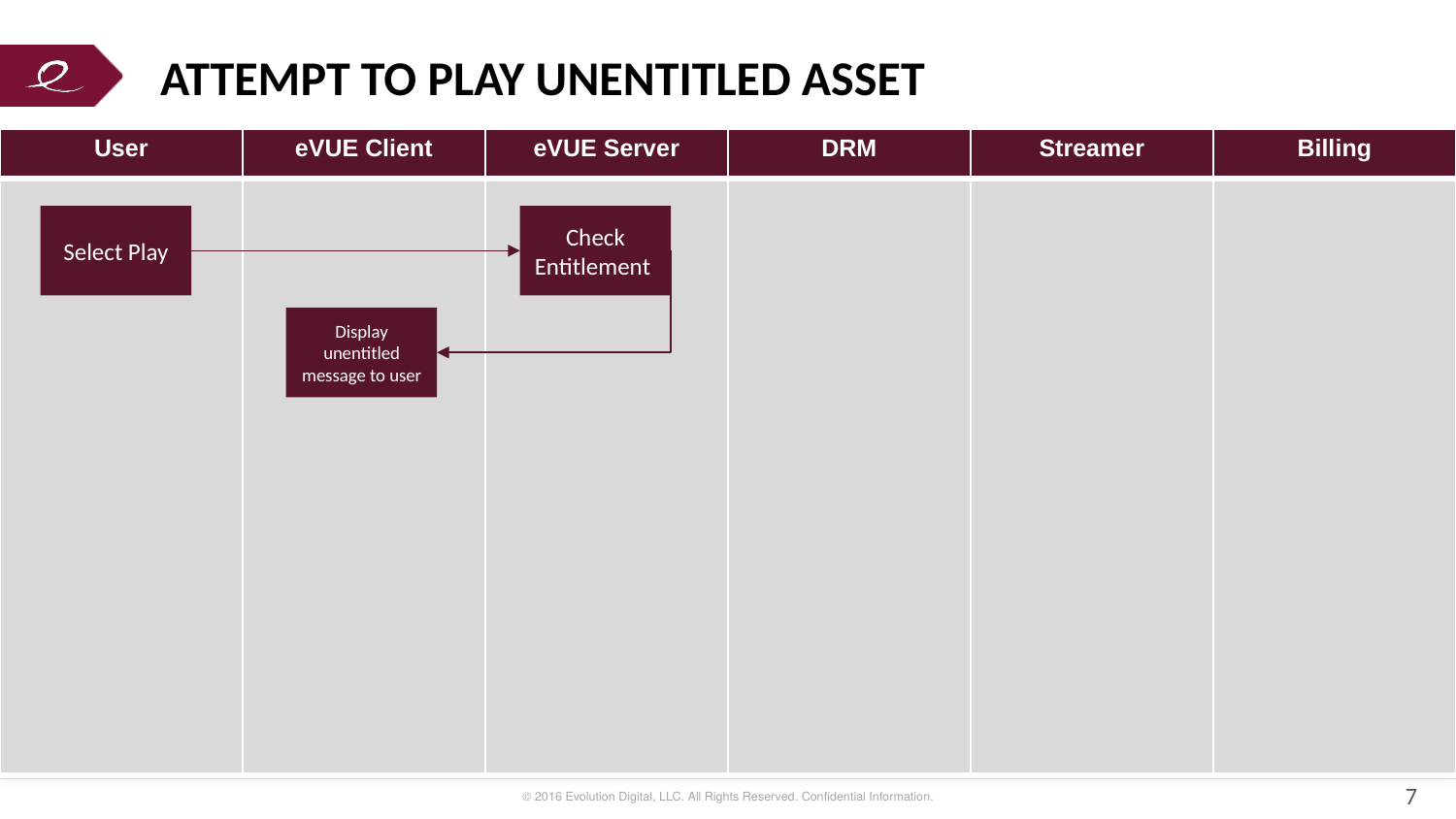

# Attempt to Play Unentitled Asset
| User | eVUE Client | eVUE Server | DRM | Streamer | Billing |
| --- | --- | --- | --- | --- | --- |
|  |  |  |  |  |  |
Select Play
Check Entitlement
Display unentitled message to user